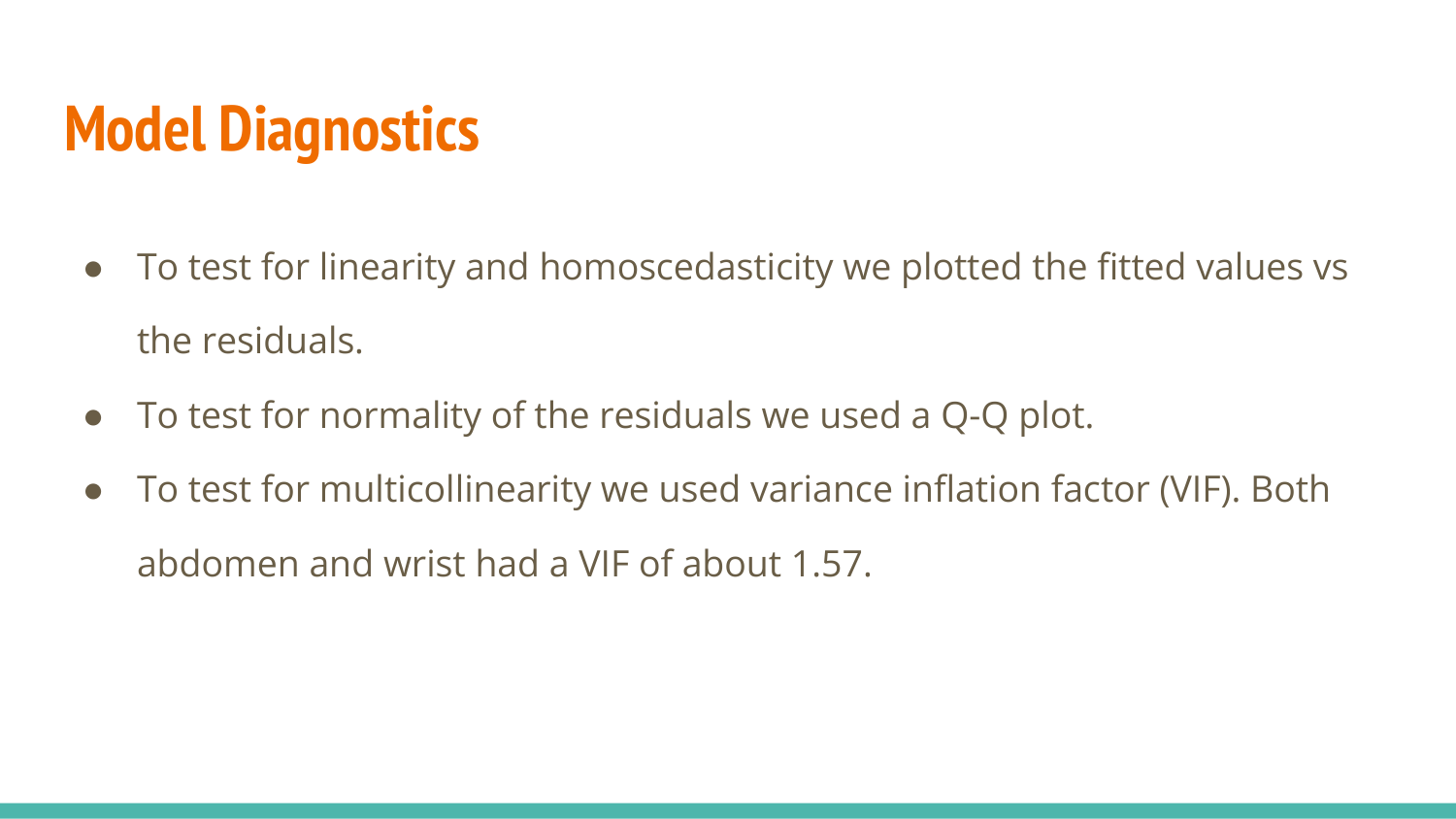

# Model Diagnostics
To test for linearity and homoscedasticity we plotted the fitted values vs the residuals.
To test for normality of the residuals we used a Q-Q plot.
To test for multicollinearity we used variance inflation factor (VIF). Both abdomen and wrist had a VIF of about 1.57.